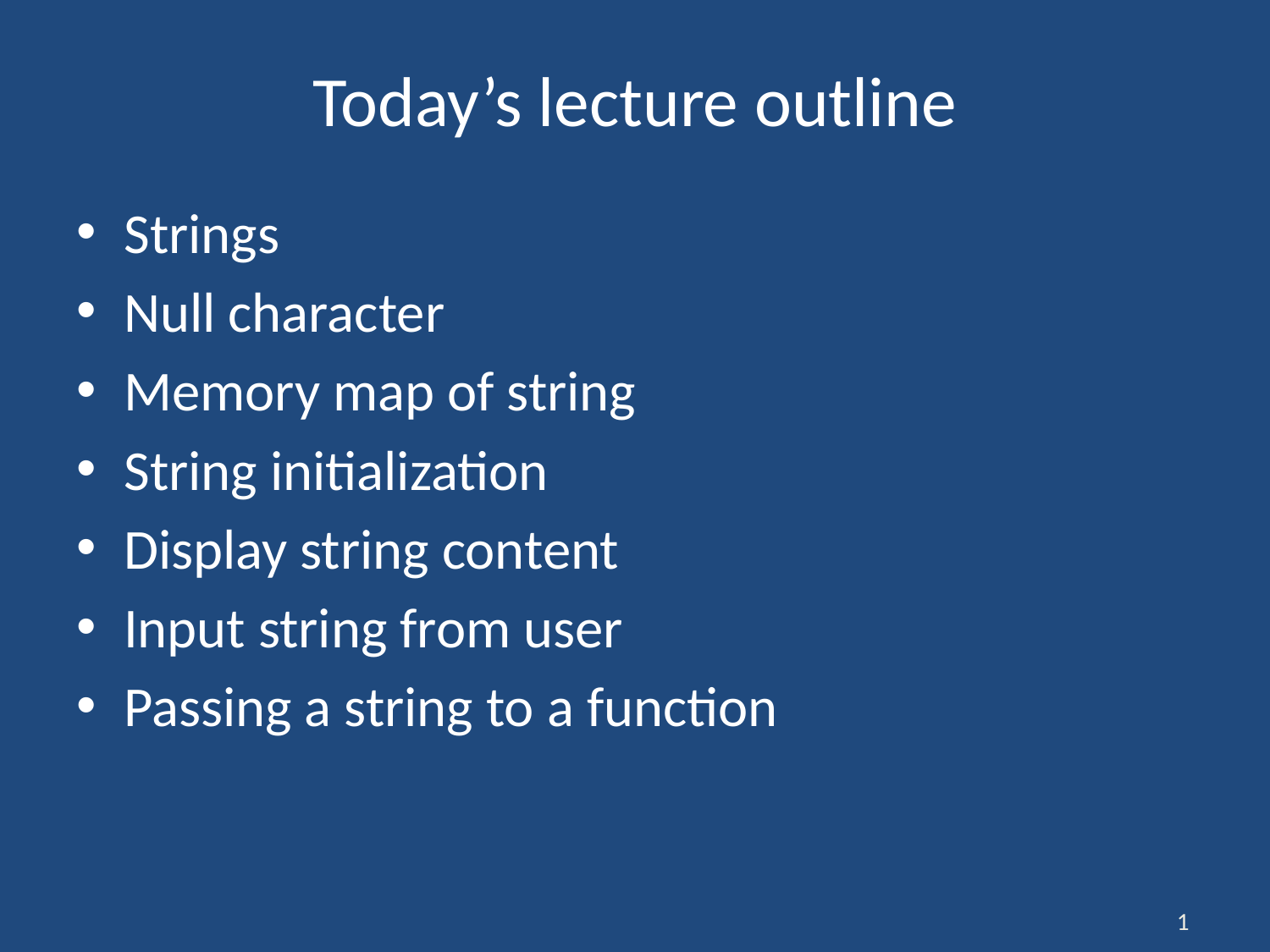

# Today’s lecture outline
Strings
Null character
Memory map of string
String initialization
Display string content
Input string from user
Passing a string to a function